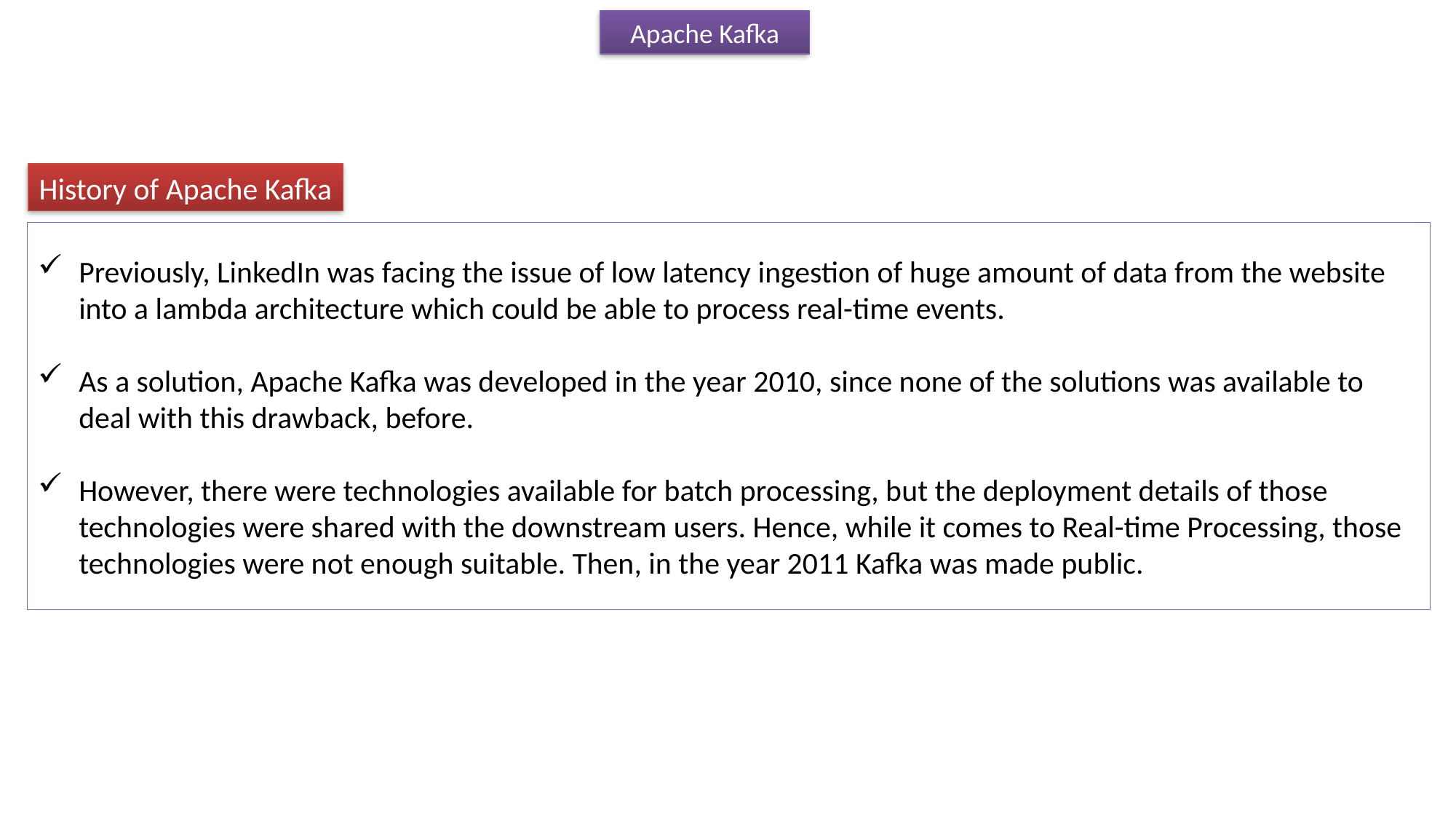

Apache Kafka

History of Apache Kafka
Previously, LinkedIn was facing the issue of low latency ingestion of huge amount of data from the website into a lambda architecture which could be able to process real-time events.
As a solution, Apache Kafka was developed in the year 2010, since none of the solutions was available to deal with this drawback, before.
However, there were technologies available for batch processing, but the deployment details of those technologies were shared with the downstream users. Hence, while it comes to Real-time Processing, those technologies were not enough suitable. Then, in the year 2011 Kafka was made public.